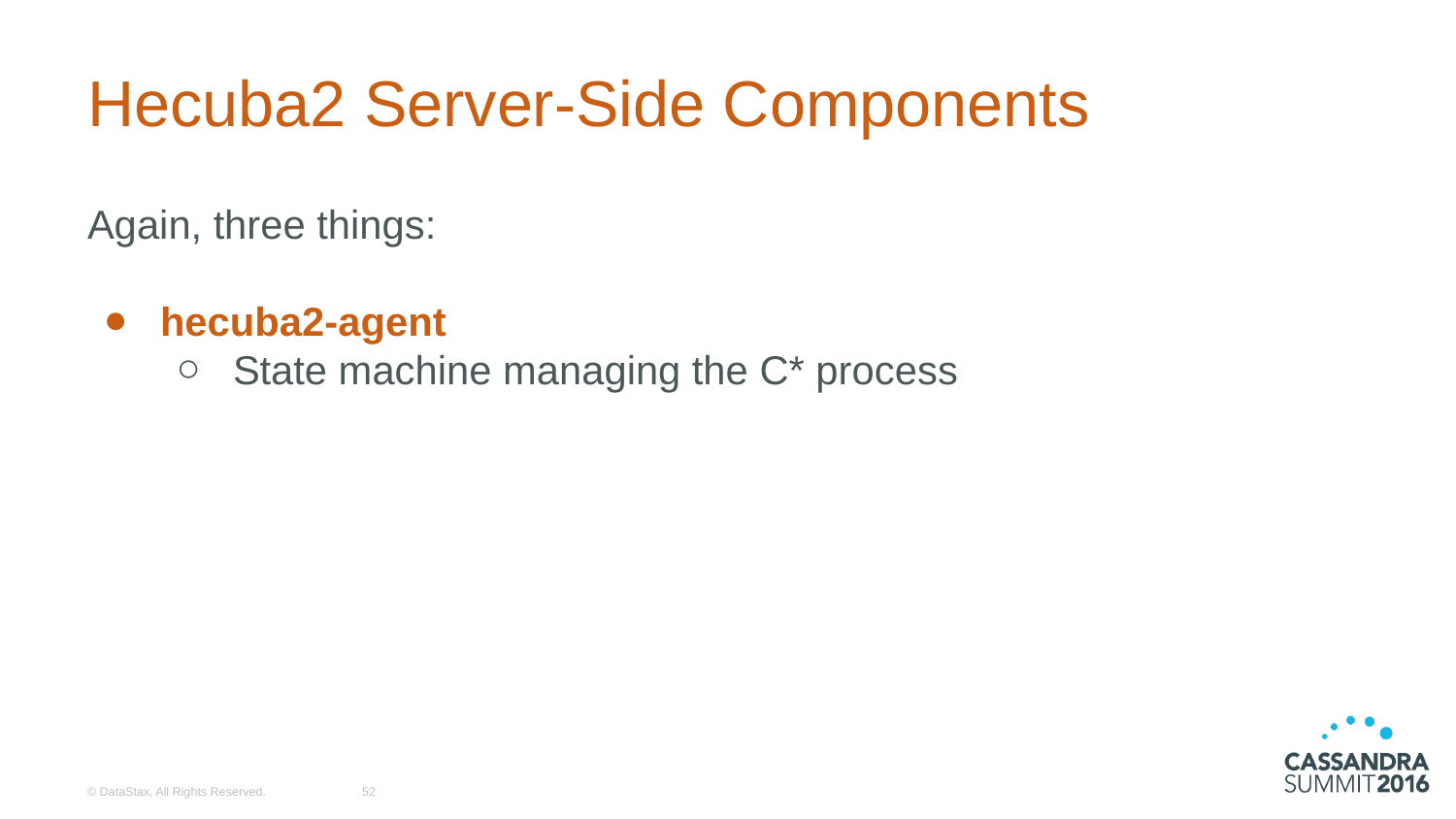

# Hecuba2 Server-Side Components
Again, three things:

hecuba2-agent
State machine managing the C* process

© DataStax, All Rights Reserved.
52